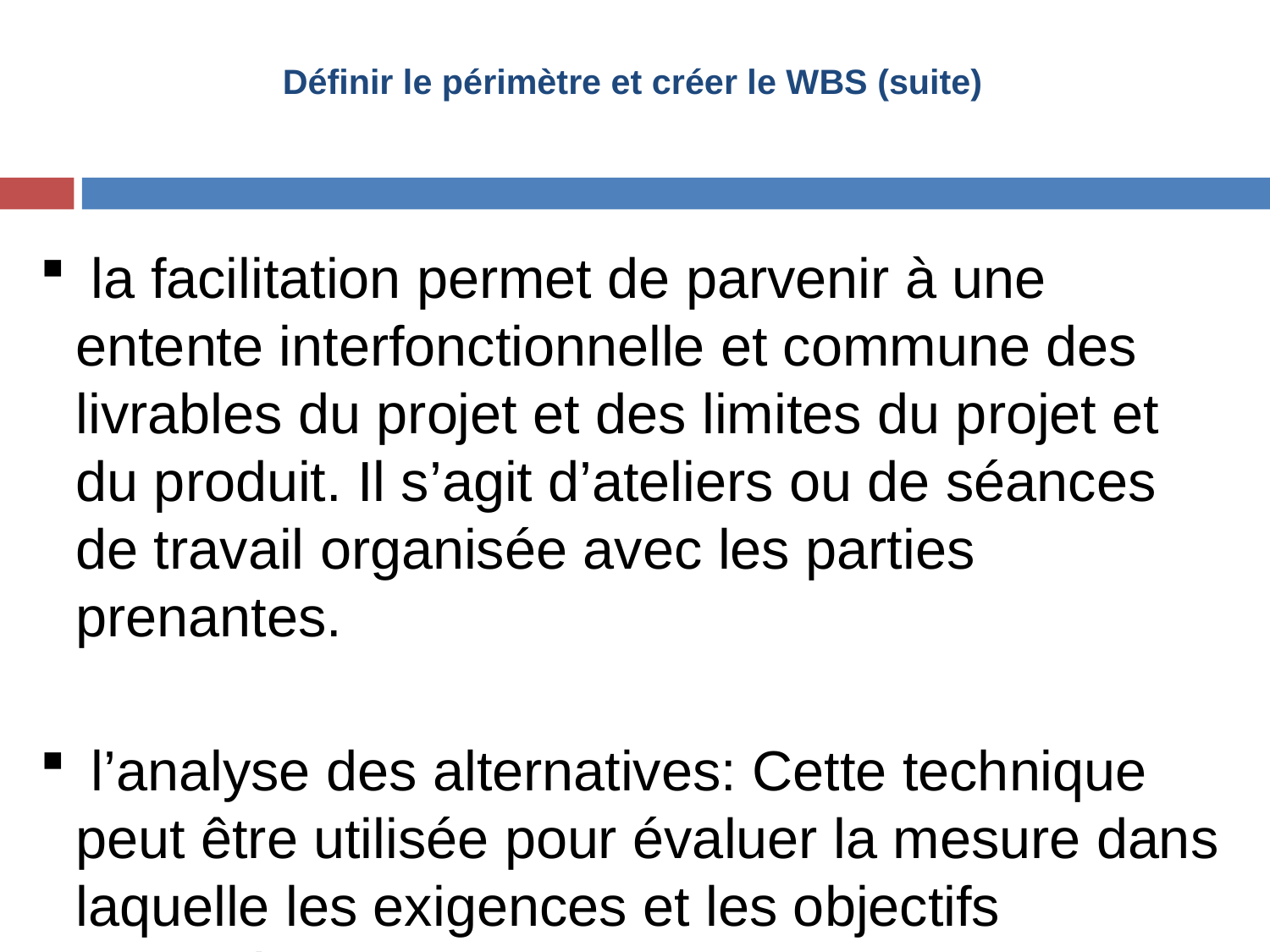

# Définir le périmètre et créer le WBS (suite)
 la facilitation permet de parvenir à une entente interfonctionnelle et commune des livrables du projet et des limites du projet et du produit. Il s’agit d’ateliers ou de séances de travail organisée avec les parties prenantes.

 l’analyse des alternatives: Cette technique peut être utilisée pour évaluer la mesure dans laquelle les exigences et les objectifs identifiés dans la charte peuvent être atteints.

7
7